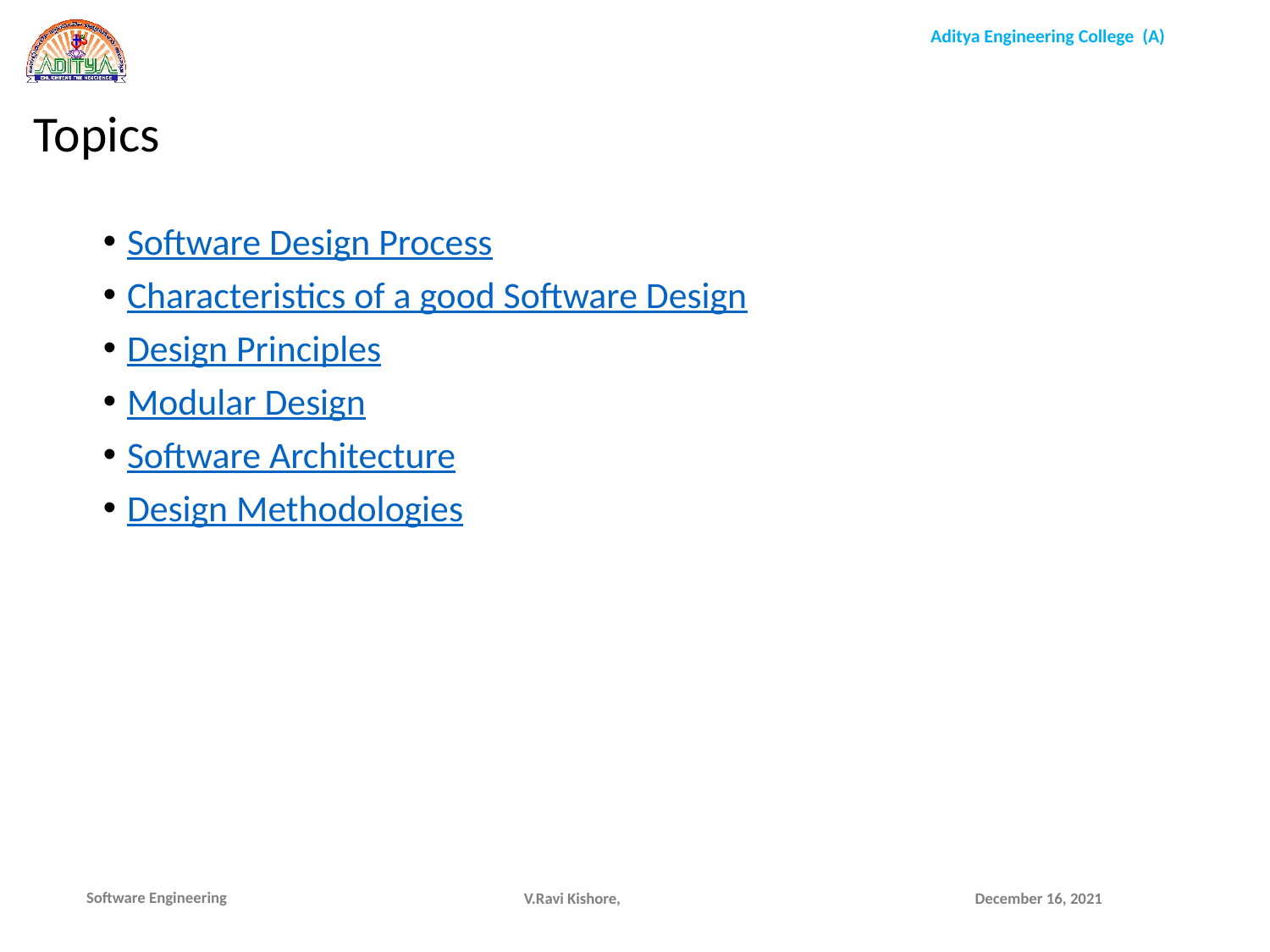

Topics
Software Design Process
Characteristics of a good Software Design
Design Principles
Modular Design
Software Architecture
Design Methodologies

V.Ravi Kishore,
December 16, 2021